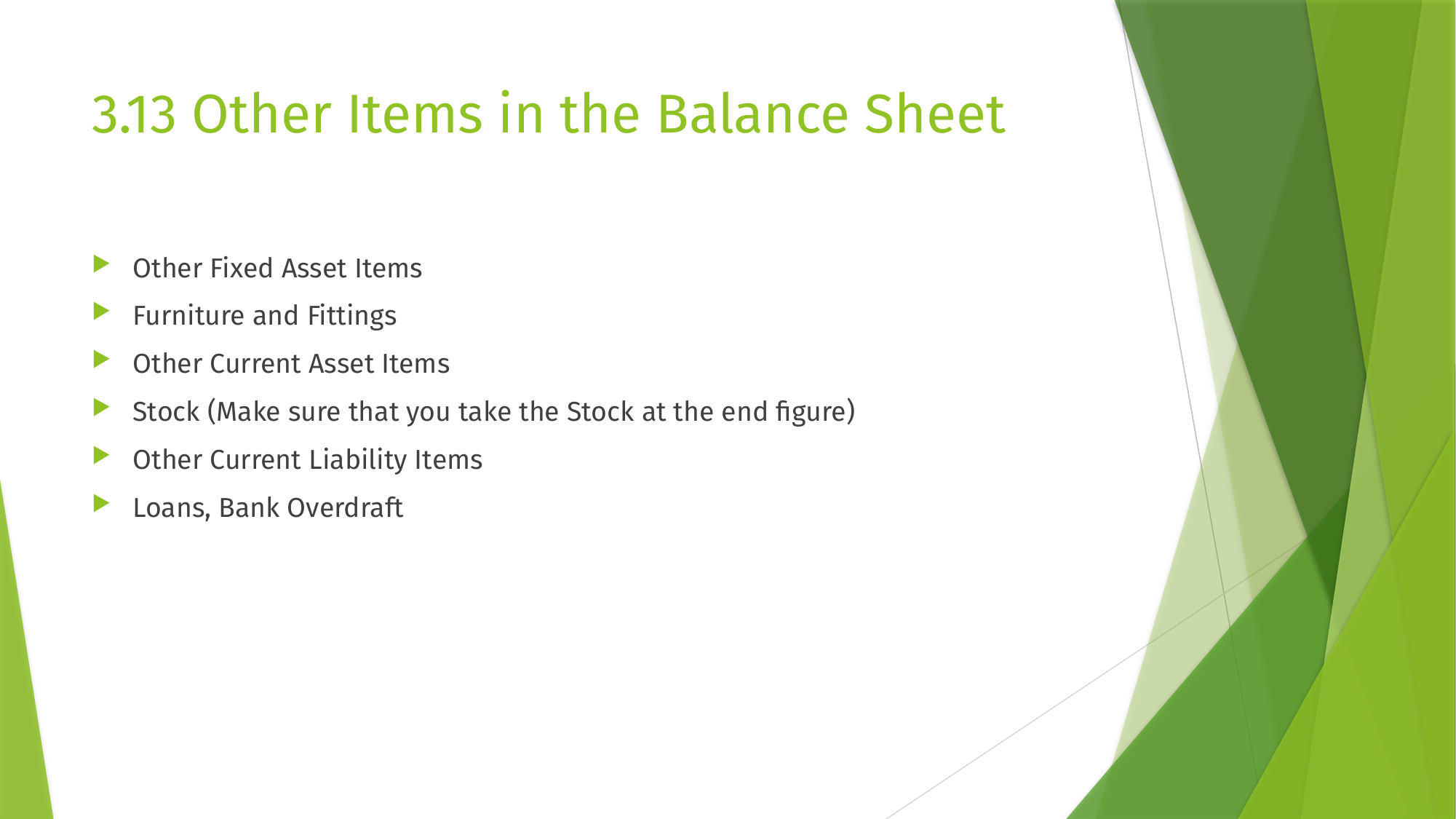

# 3.13 Other Items in the Balance Sheet

Other Fixed Asset Items
Furniture and Fittings
Other Current Asset Items
Stock (Make sure that you take the Stock at the end figure)
Other Current Liability Items
Loans, Bank Overdraft